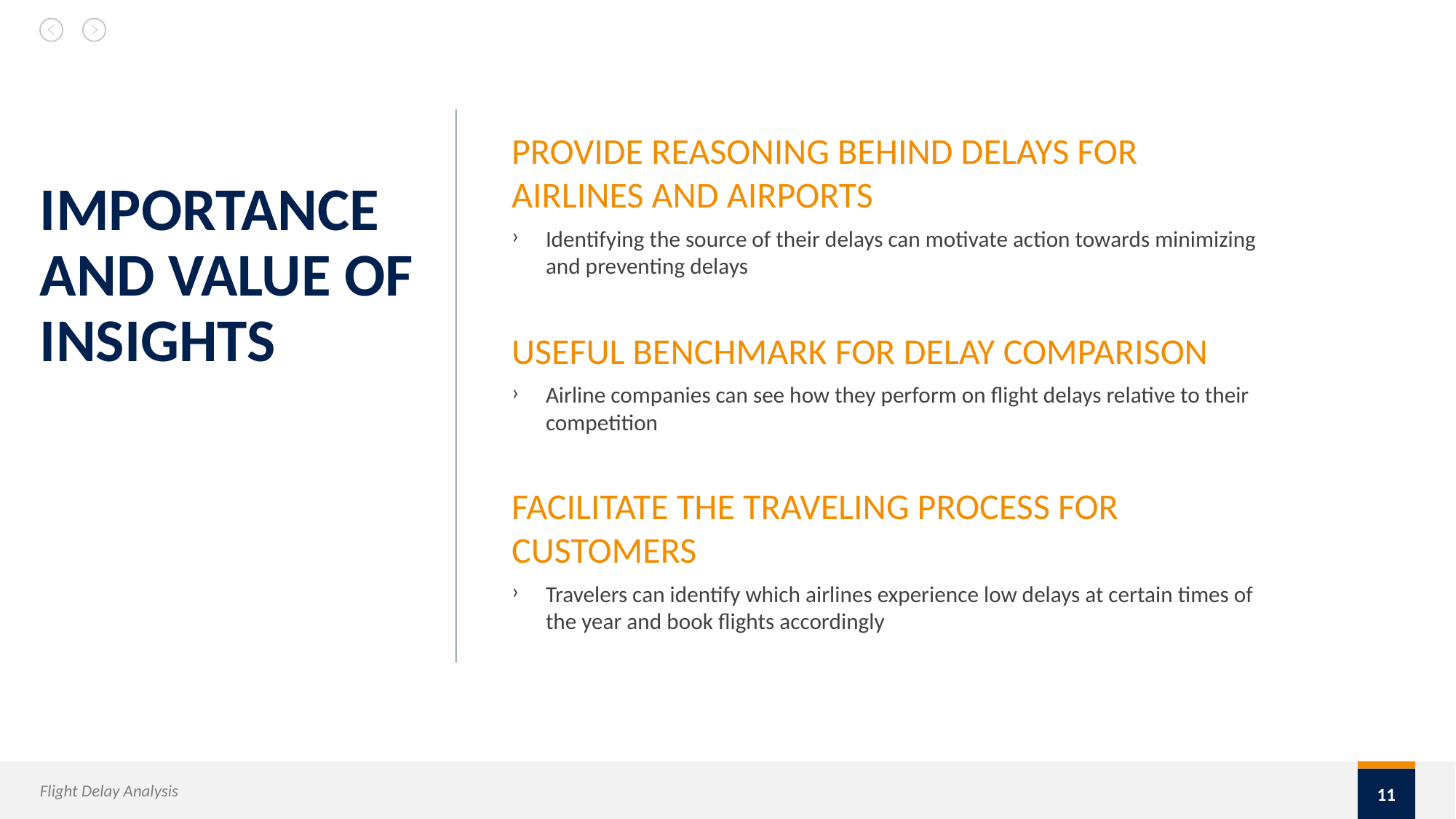

PROVIDE REASONING BEHIND DELAYS FOR AIRLINES AND AIRPORTS
Identifying the source of their delays can motivate action towards minimizing and preventing delays

# IMPORTANCE AND VALUE OF INSIGHTS
USEFUL BENCHMARK FOR DELAY COMPARISON
Airline companies can see how they perform on flight delays relative to their competition

FACILITATE THE TRAVELING PROCESS FOR CUSTOMERS
Travelers can identify which airlines experience low delays at certain times of the year and book flights accordingly

11
Flight Delay Analysis